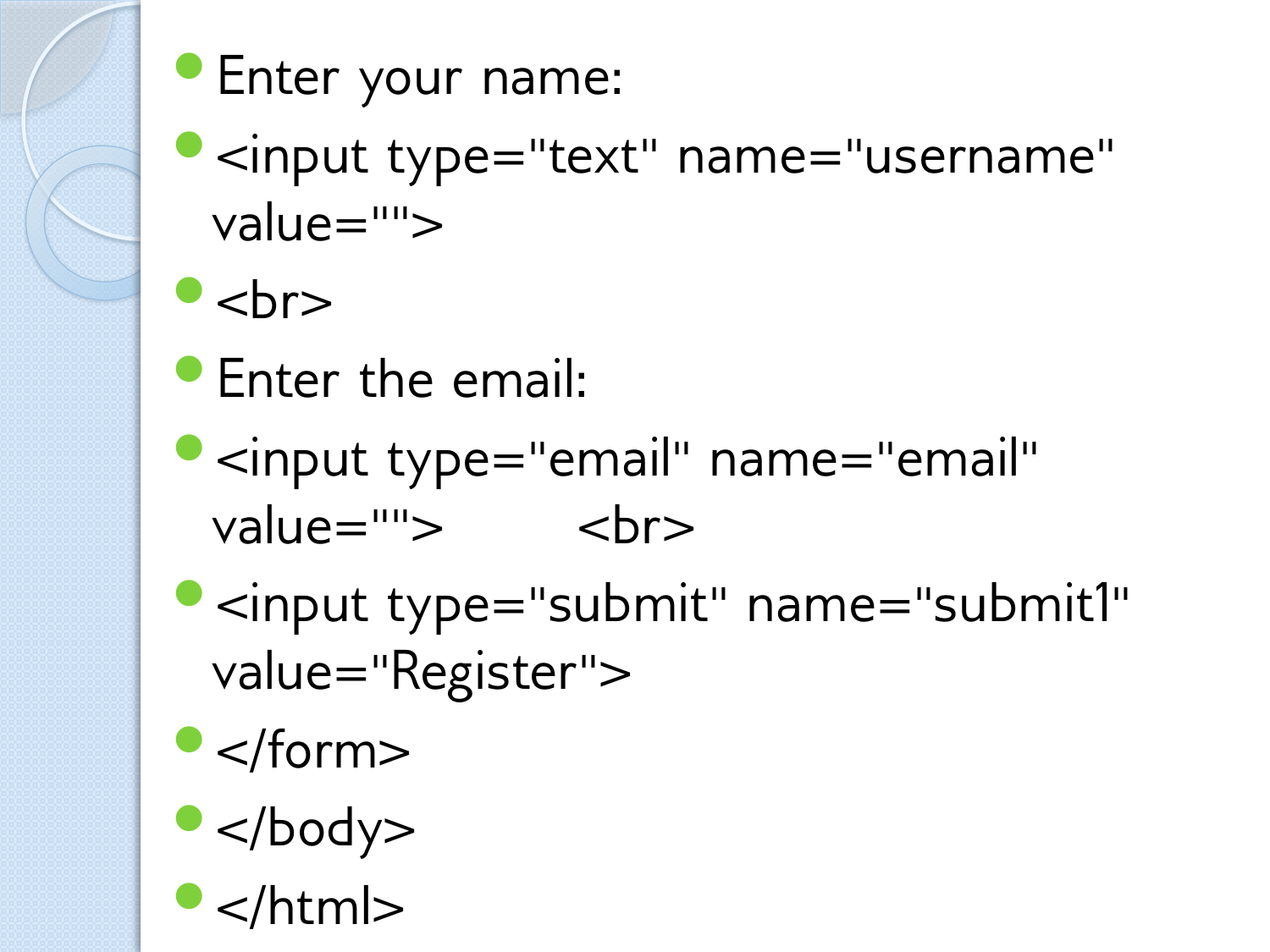

Enter your name:
<input type="text" name="username" value="">
<br>
Enter the email:
<input type="email" name="email" value="">        <br>
<input type="submit" name="submit1" value="Register">
</form>
</body>
</html>